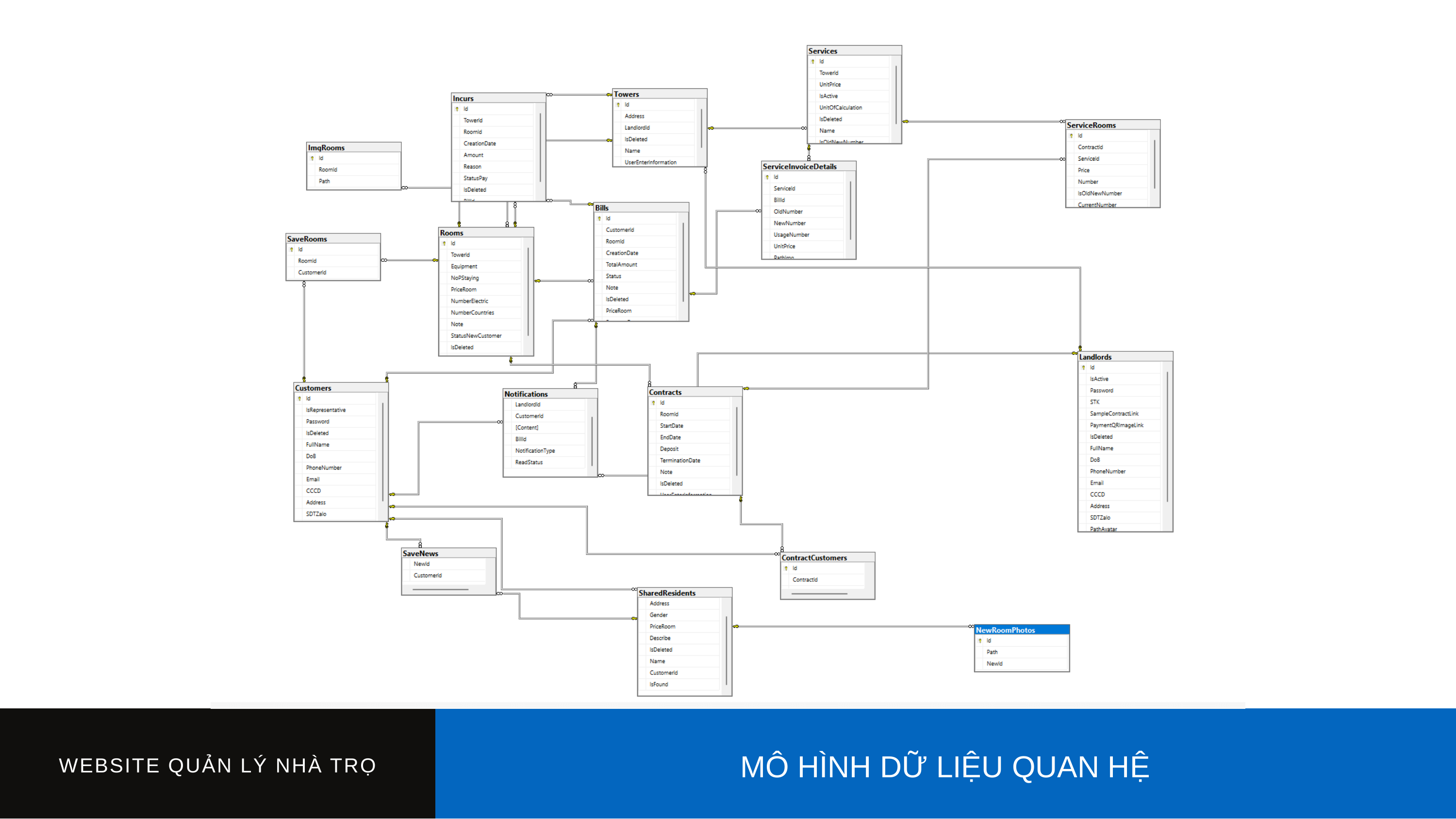

MÔ HÌNH DỮ LIỆU QUAN HỆ
WEBSITE QUẢN LÝ NHÀ TRỌ